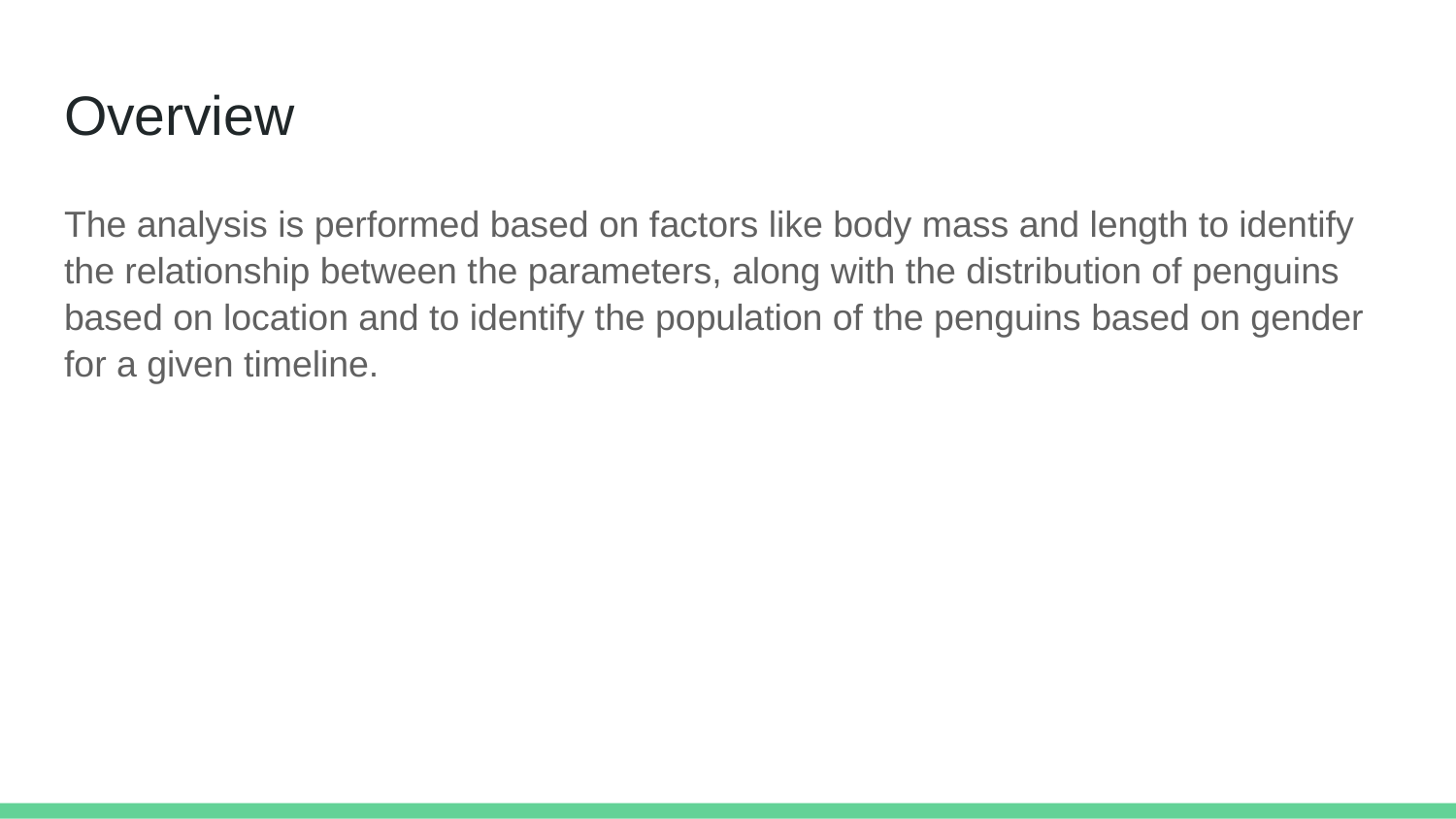

# Overview
The analysis is performed based on factors like body mass and length to identify the relationship between the parameters, along with the distribution of penguins based on location and to identify the population of the penguins based on gender for a given timeline.